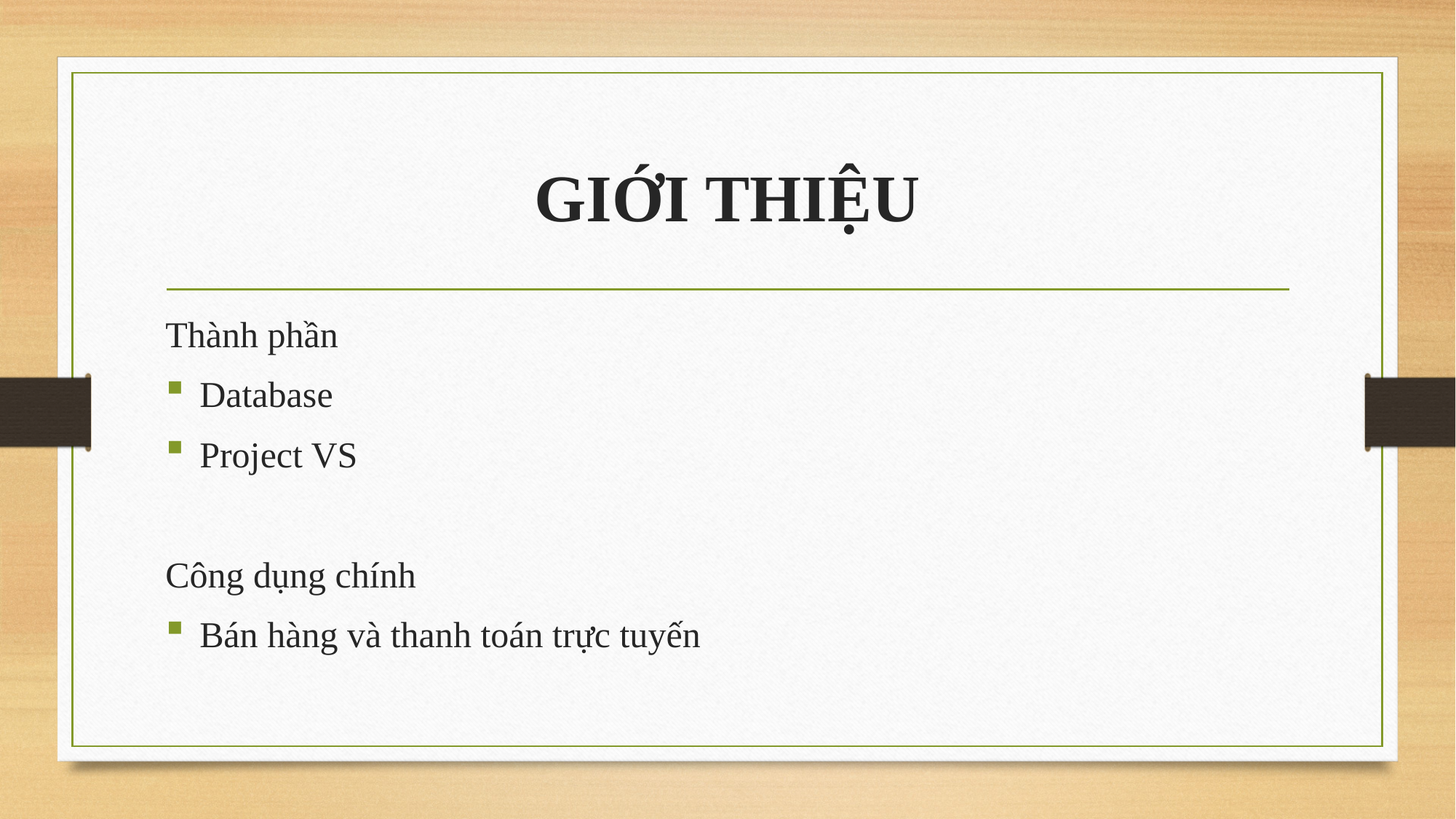

# GIỚI THIỆU
Thành phần
Database
Project VS

Công dụng chính
Bán hàng và thanh toán trực tuyến